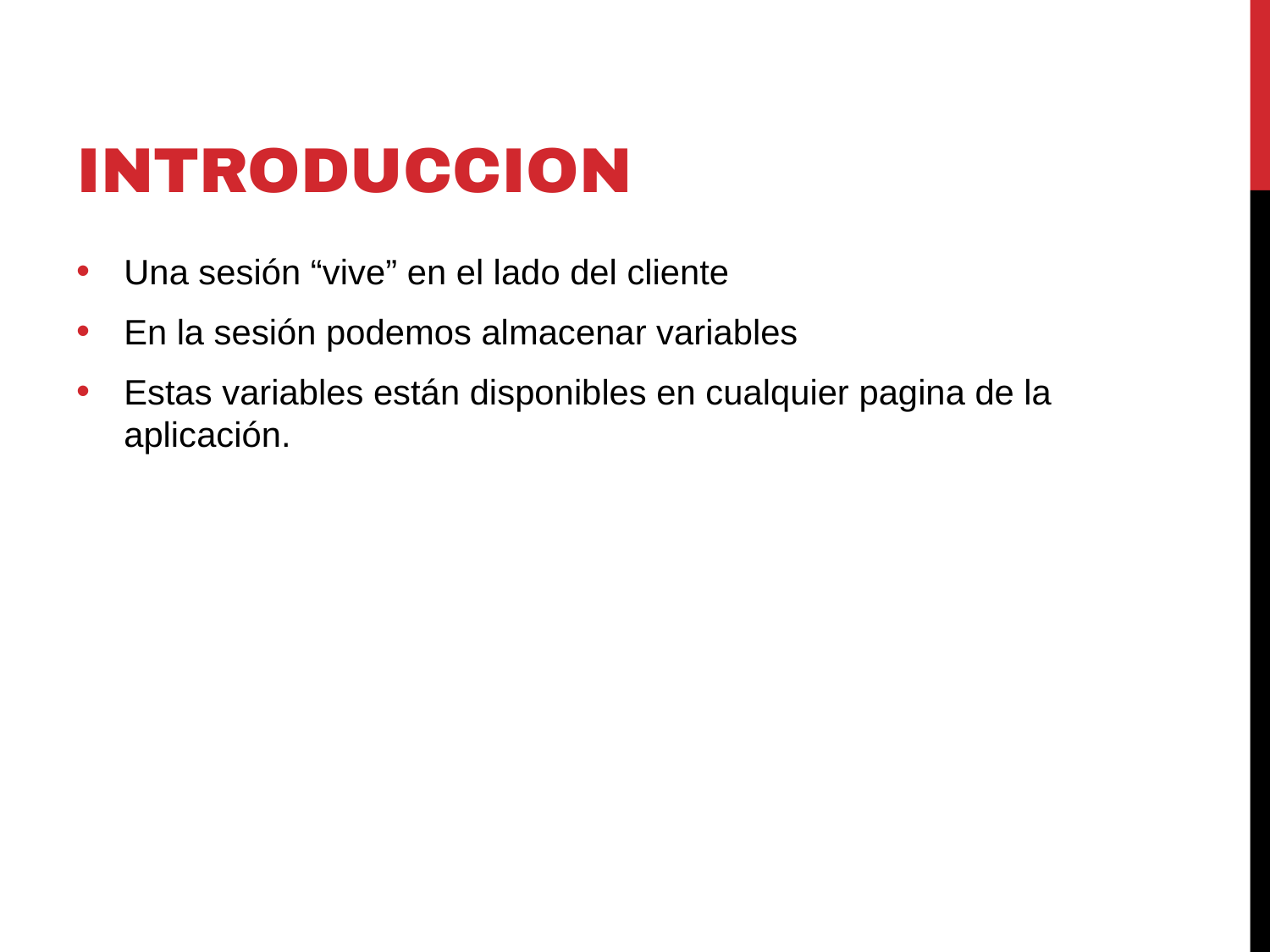

# Introduccion
Una sesión “vive” en el lado del cliente
En la sesión podemos almacenar variables
Estas variables están disponibles en cualquier pagina de la aplicación.